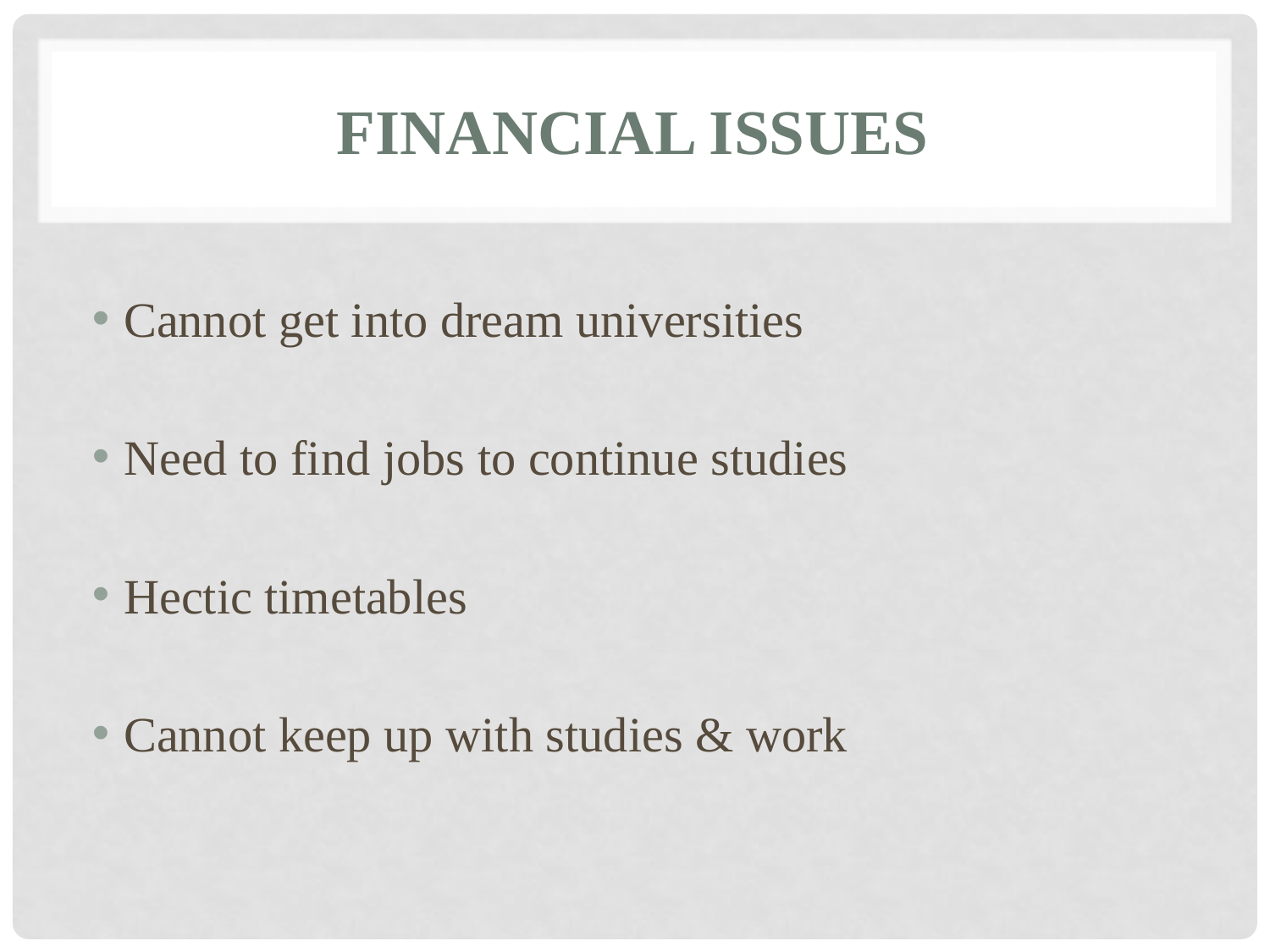

# FINANCIAL ISSUES
Cannot get into dream universities

Need to find jobs to continue studies

Hectic timetables

Cannot keep up with studies & work